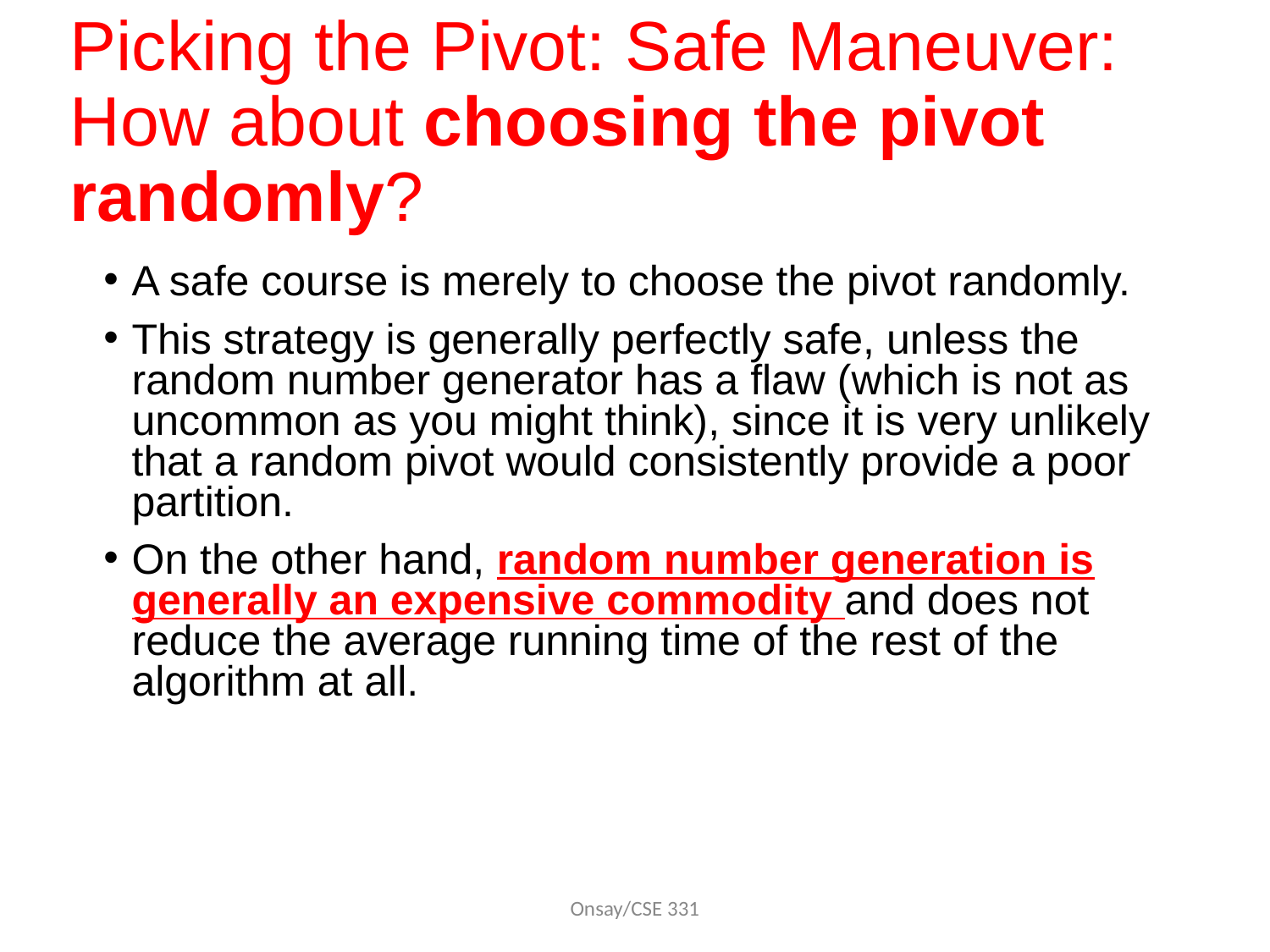

# Picking the Pivot: Safe Maneuver: How about choosing the pivot randomly?
A safe course is merely to choose the pivot randomly.
This strategy is generally perfectly safe, unless the random number generator has a flaw (which is not as uncommon as you might think), since it is very unlikely that a random pivot would consistently provide a poor partition.
On the other hand, random number generation is generally an expensive commodity and does not reduce the average running time of the rest of the algorithm at all.
Onsay/CSE 331